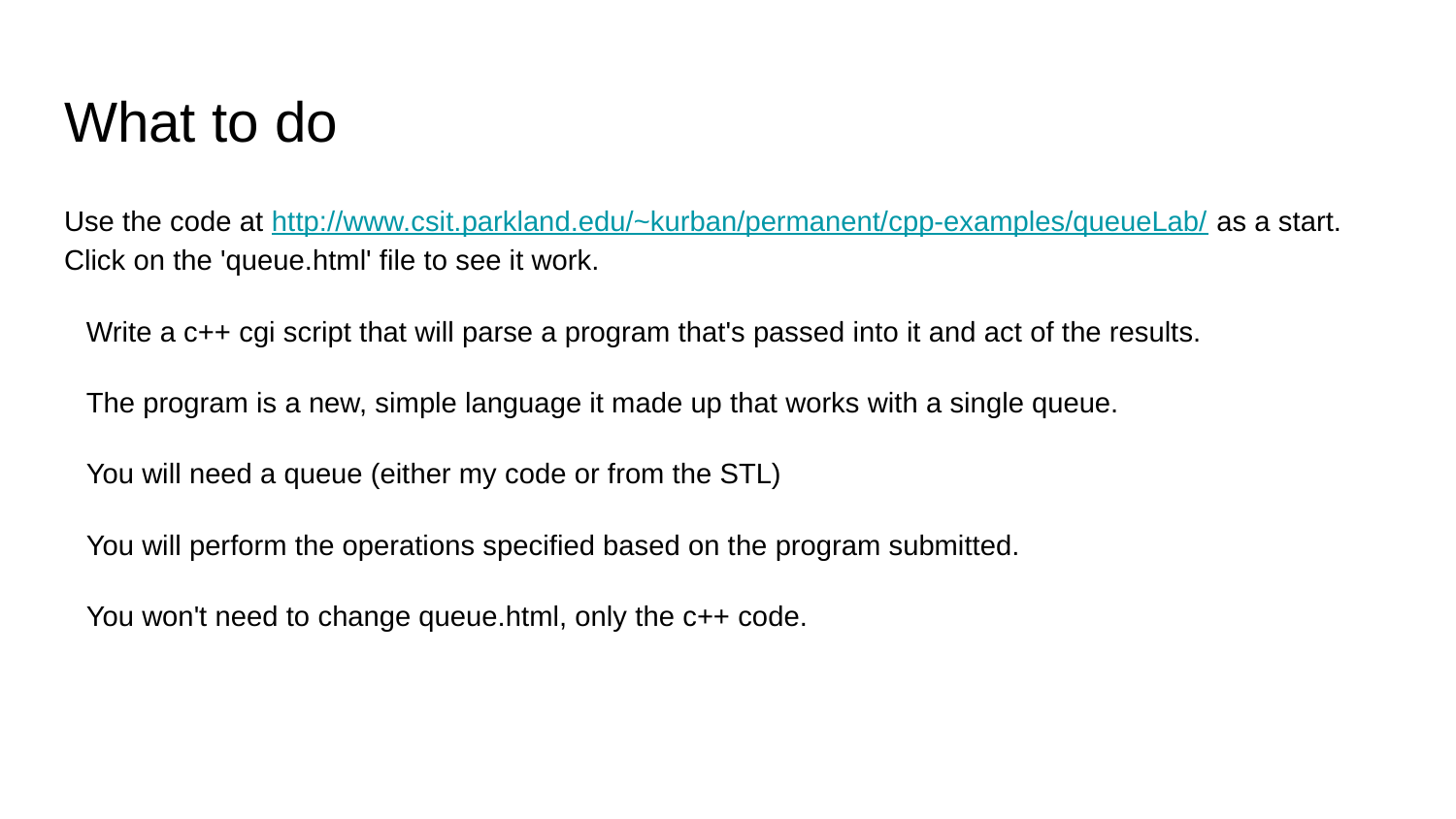

# What to do
Use the code at http://www.csit.parkland.edu/~kurban/permanent/cpp-examples/queueLab/ as a start.  Click on the 'queue.html' file to see it work.
Write a c++ cgi script that will parse a program that's passed into it and act of the results.
The program is a new, simple language it made up that works with a single queue.
You will need a queue (either my code or from the STL)
You will perform the operations specified based on the program submitted.
You won't need to change queue.html, only the c++ code.